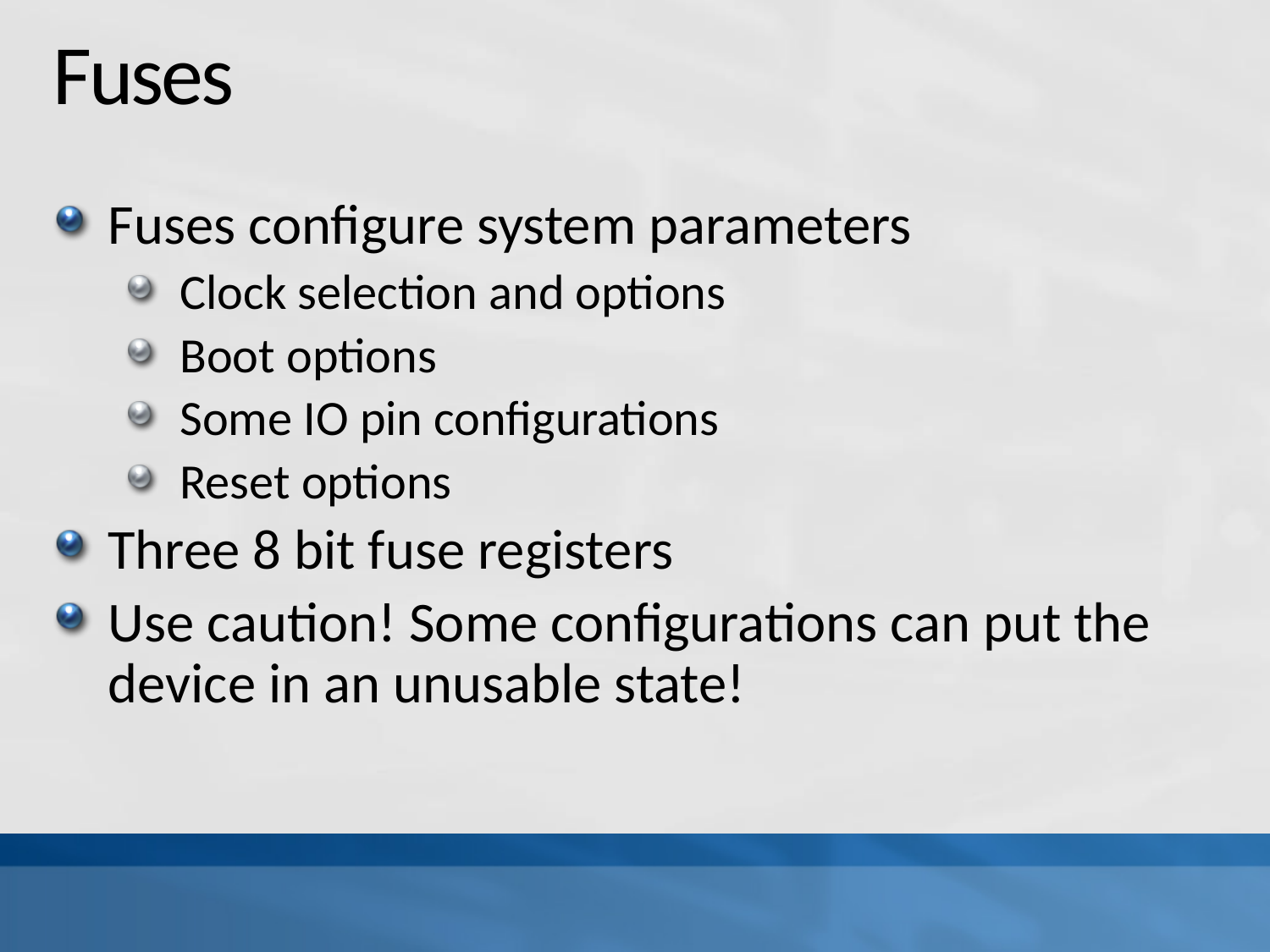

# Fuses
Fuses configure system parameters
Clock selection and options
Boot options
Some IO pin configurations
Reset options
Three 8 bit fuse registers
Use caution! Some configurations can put the device in an unusable state!